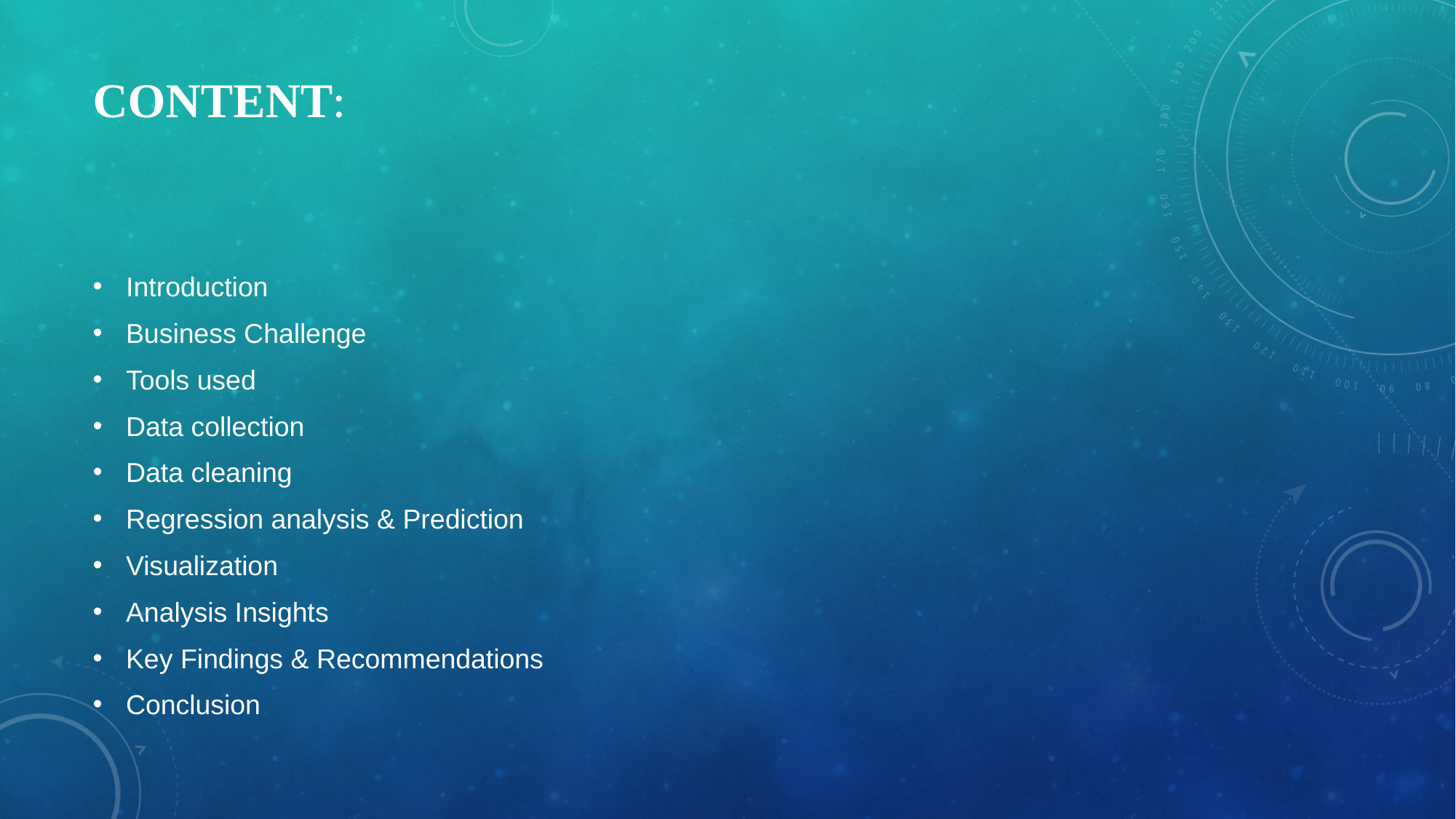

# Content:

Introduction
Business Challenge
Tools used
Data collection
Data cleaning
Regression analysis & Prediction
Visualization
Analysis Insights
Key Findings & Recommendations
Conclusion